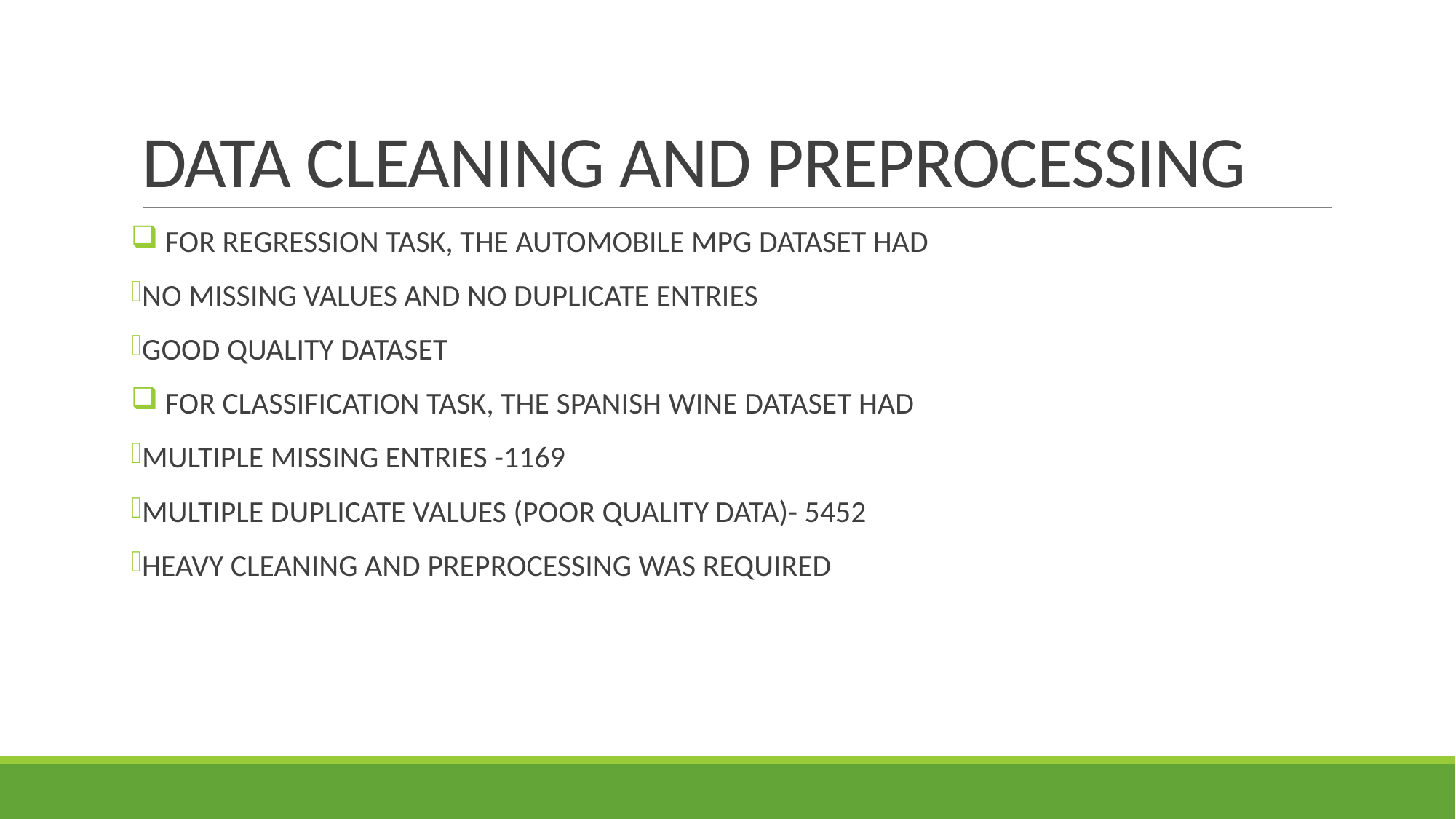

# DATA CLEANING AND PREPROCESSING
 FOR REGRESSION TASK, THE AUTOMOBILE MPG DATASET HAD
NO MISSING VALUES AND NO DUPLICATE ENTRIES
GOOD QUALITY DATASET
 FOR CLASSIFICATION TASK, THE SPANISH WINE DATASET HAD
MULTIPLE MISSING ENTRIES -1169
MULTIPLE DUPLICATE VALUES (POOR QUALITY DATA)- 5452
HEAVY CLEANING AND PREPROCESSING WAS REQUIRED